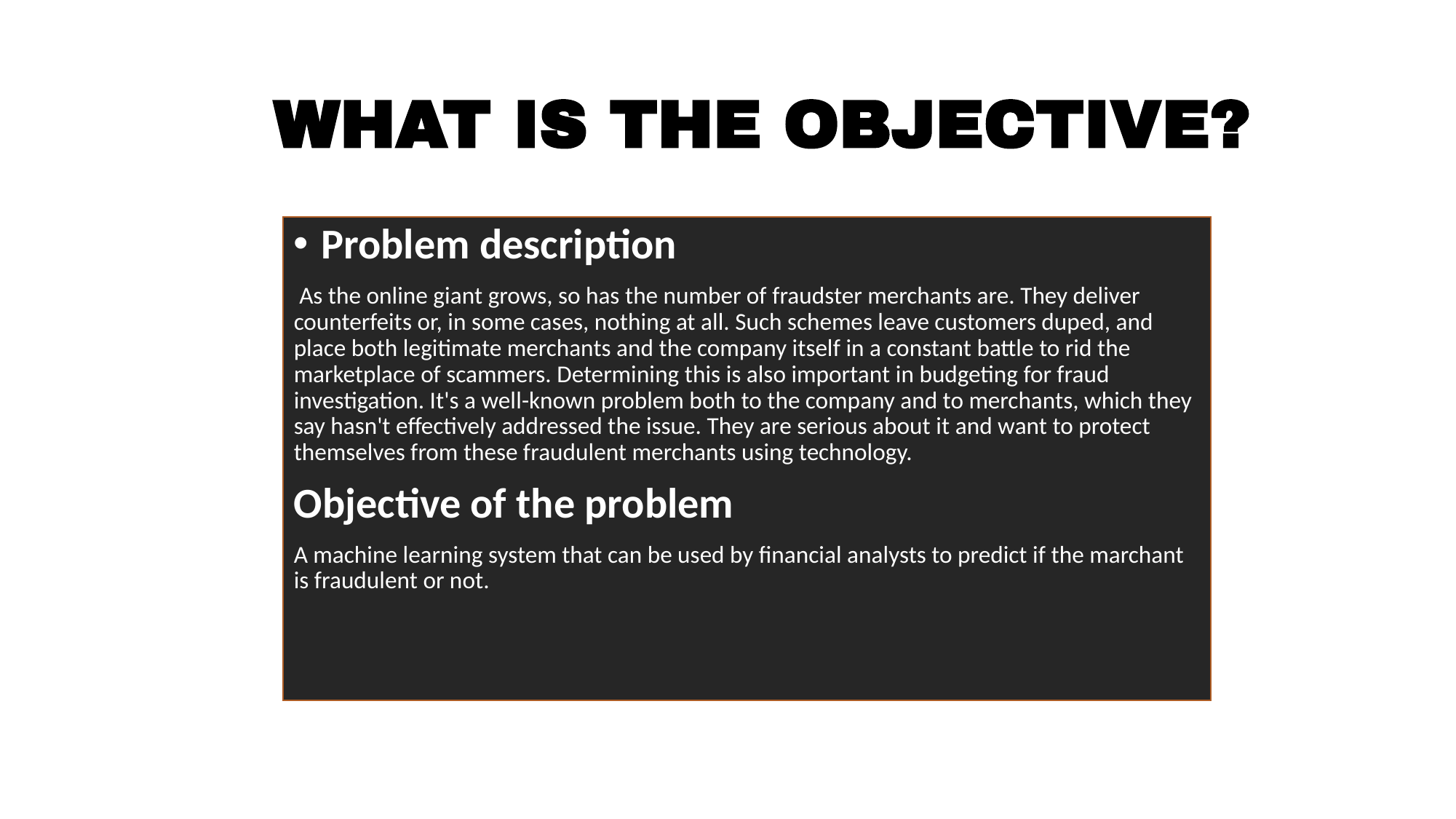

WHAT IS THE OBJECTIVE?
Problem description
 As the online giant grows, so has the number of fraudster merchants are. They deliver counterfeits or, in some cases, nothing at all. Such schemes leave customers duped, and place both legitimate merchants and the company itself in a constant battle to rid the marketplace of scammers. Determining this is also important in budgeting for fraud investigation. It's a well-known problem both to the company and to merchants, which they say hasn't effectively addressed the issue. They are serious about it and want to protect themselves from these fraudulent merchants using technology.
Objective of the problem
A machine learning system that can be used by financial analysts to predict if the marchant is fraudulent or not.